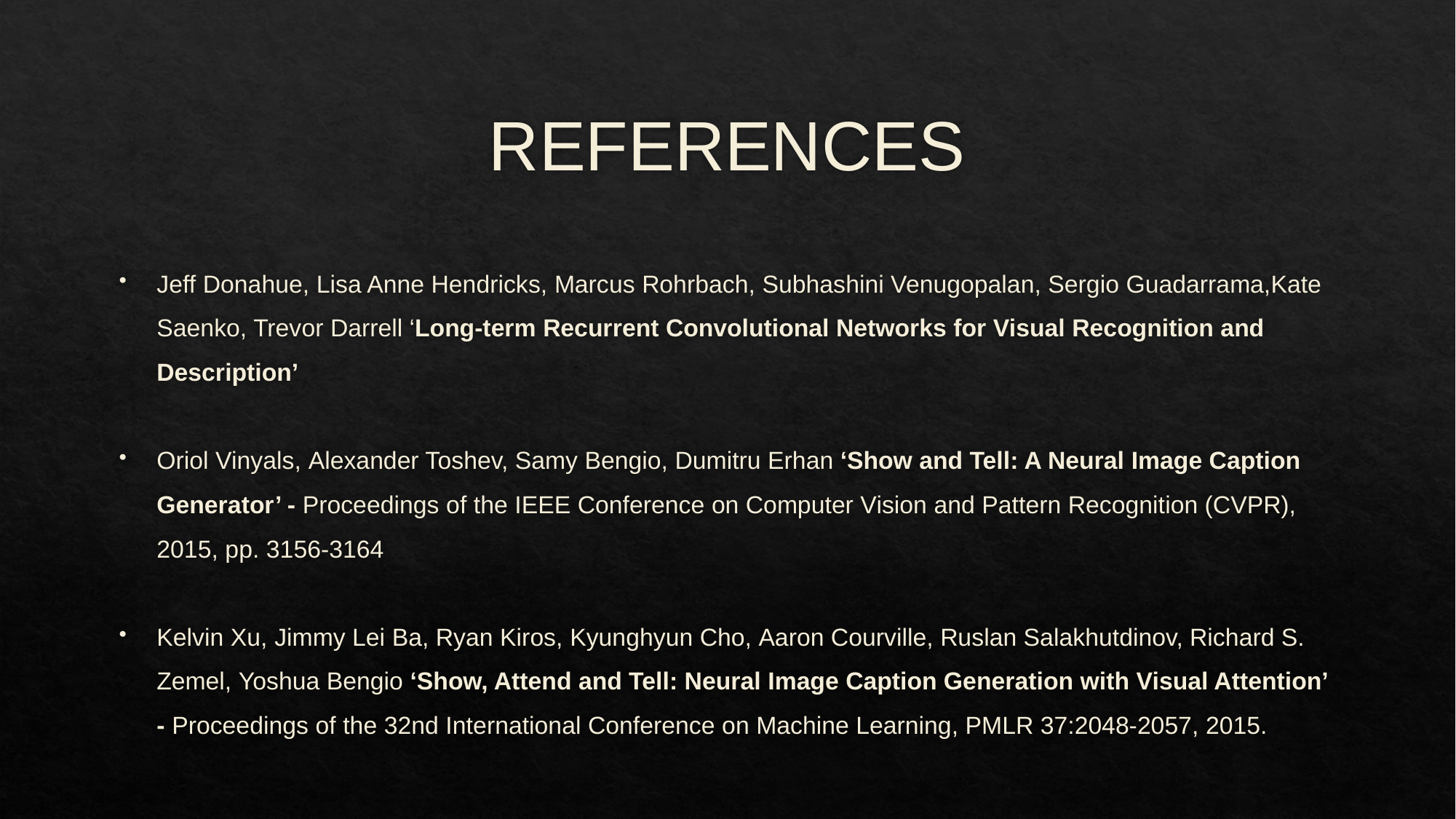

# REFERENCES
Jeff Donahue, Lisa Anne Hendricks, Marcus Rohrbach, Subhashini Venugopalan, Sergio Guadarrama,Kate Saenko, Trevor Darrell ‘Long-term Recurrent Convolutional Networks for Visual Recognition and Description’

Oriol Vinyals, Alexander Toshev, Samy Bengio, Dumitru Erhan ‘Show and Tell: A Neural Image Caption Generator’ - Proceedings of the IEEE Conference on Computer Vision and Pattern Recognition (CVPR), 2015, pp. 3156-3164

Kelvin Xu, Jimmy Lei Ba, Ryan Kiros, Kyunghyun Cho, Aaron Courville, Ruslan Salakhutdinov, Richard S. Zemel, Yoshua Bengio ‘Show, Attend and Tell: Neural Image Caption Generation with Visual Attention’ - Proceedings of the 32nd International Conference on Machine Learning, PMLR 37:2048-2057, 2015.